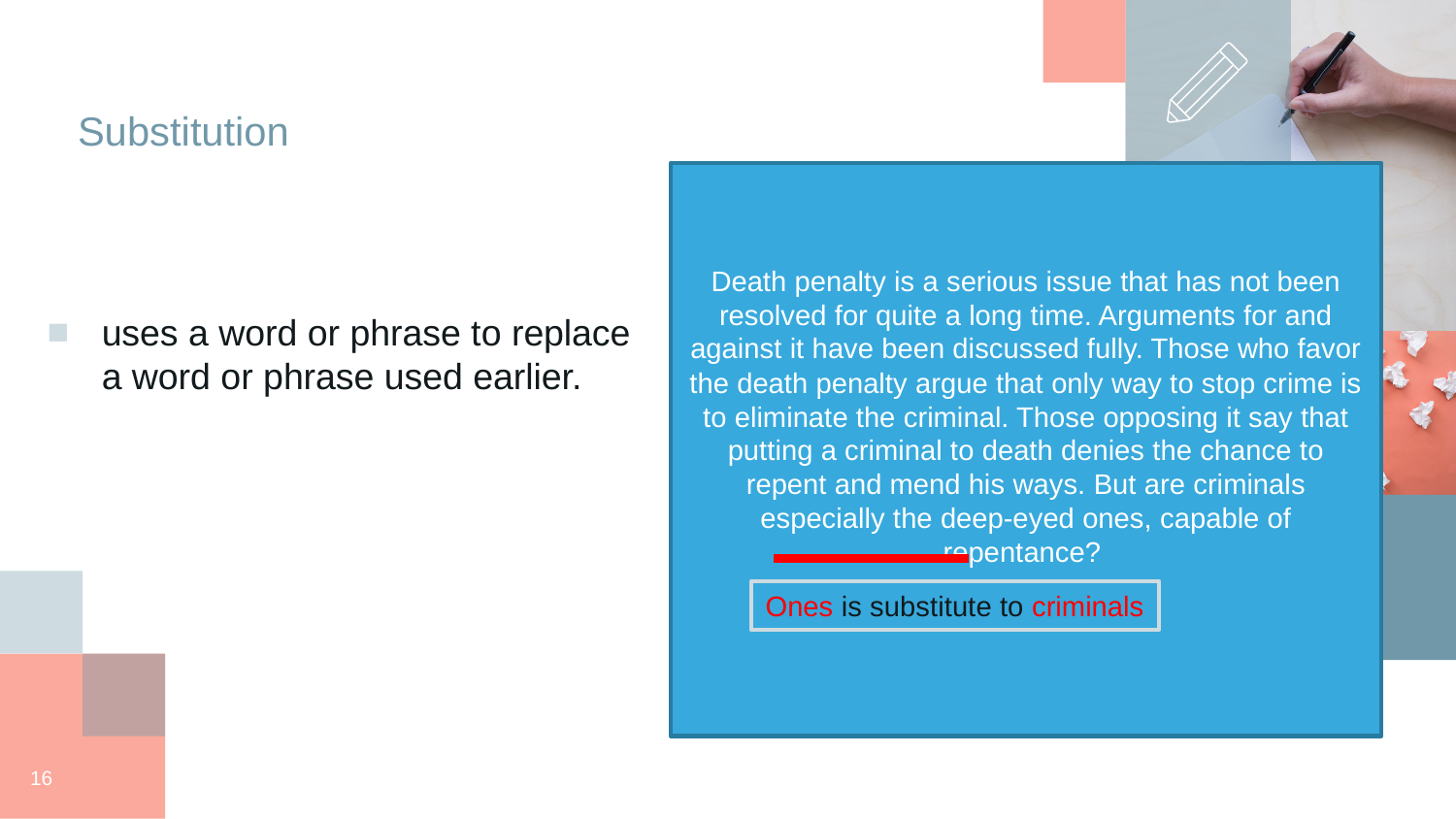

# Substitution
Death penalty is a serious issue that has not been resolved for quite a long time. Arguments for and against it have been discussed fully. Those who favor the death penalty argue that only way to stop crime is to eliminate the criminal. Those opposing it say that putting a criminal to death denies the chance to repent and mend his ways. But are criminals especially the deep-eyed ones, capable of repentance?

uses a word or phrase to replace a word or phrase used earlier.
Ones is substitute to criminals
16